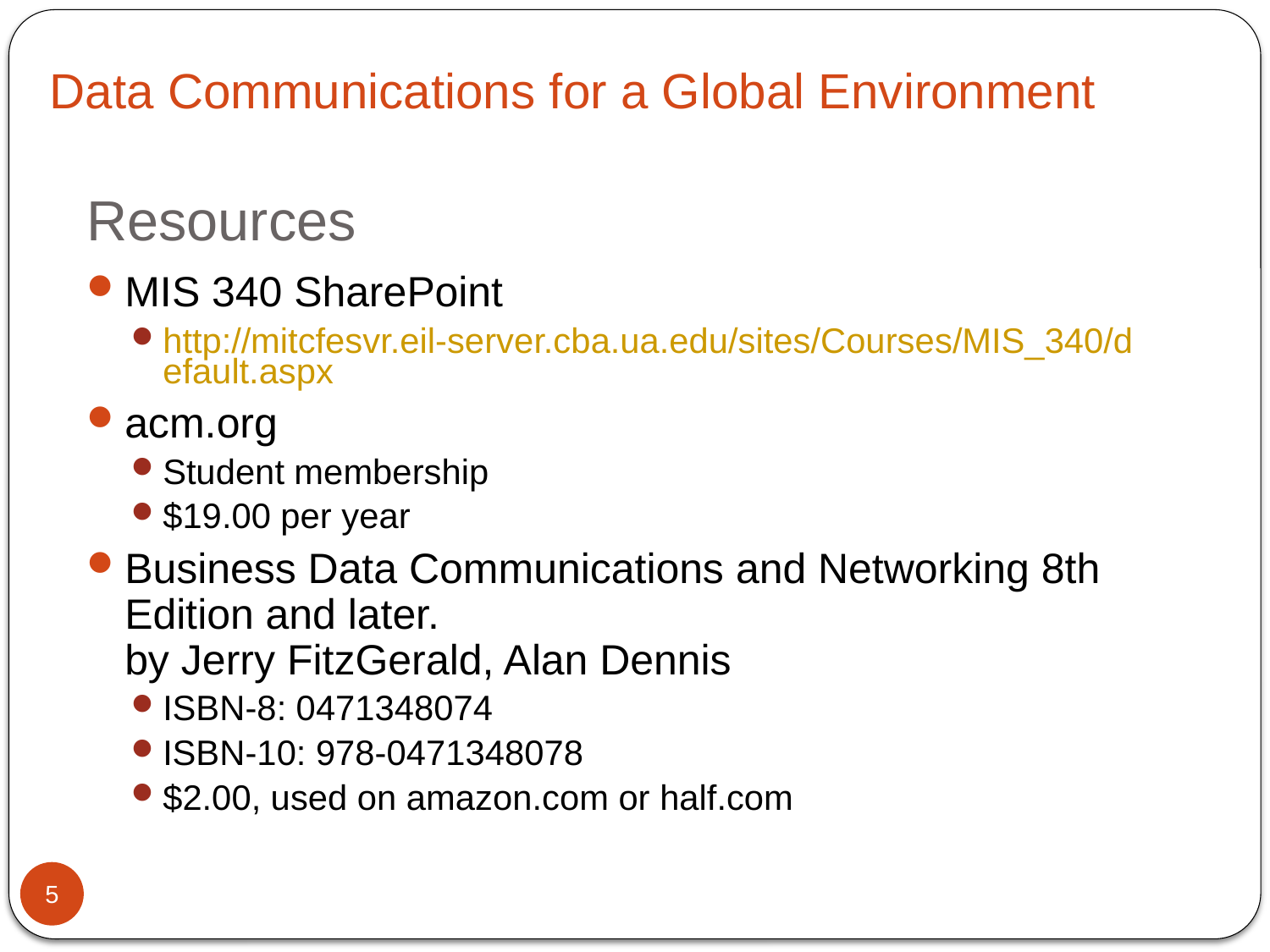

Data Communications for a Global Environment
Resources
MIS 340 SharePoint
http://mitcfesvr.eil-server.cba.ua.edu/sites/Courses/MIS_340/default.aspx
acm.org
Student membership
$19.00 per year
Business Data Communications and Networking 8th Edition and later.
by Jerry FitzGerald, Alan Dennis
ISBN-8: 0471348074
ISBN-10: 978-0471348078
$2.00, used on amazon.com or half.com

5